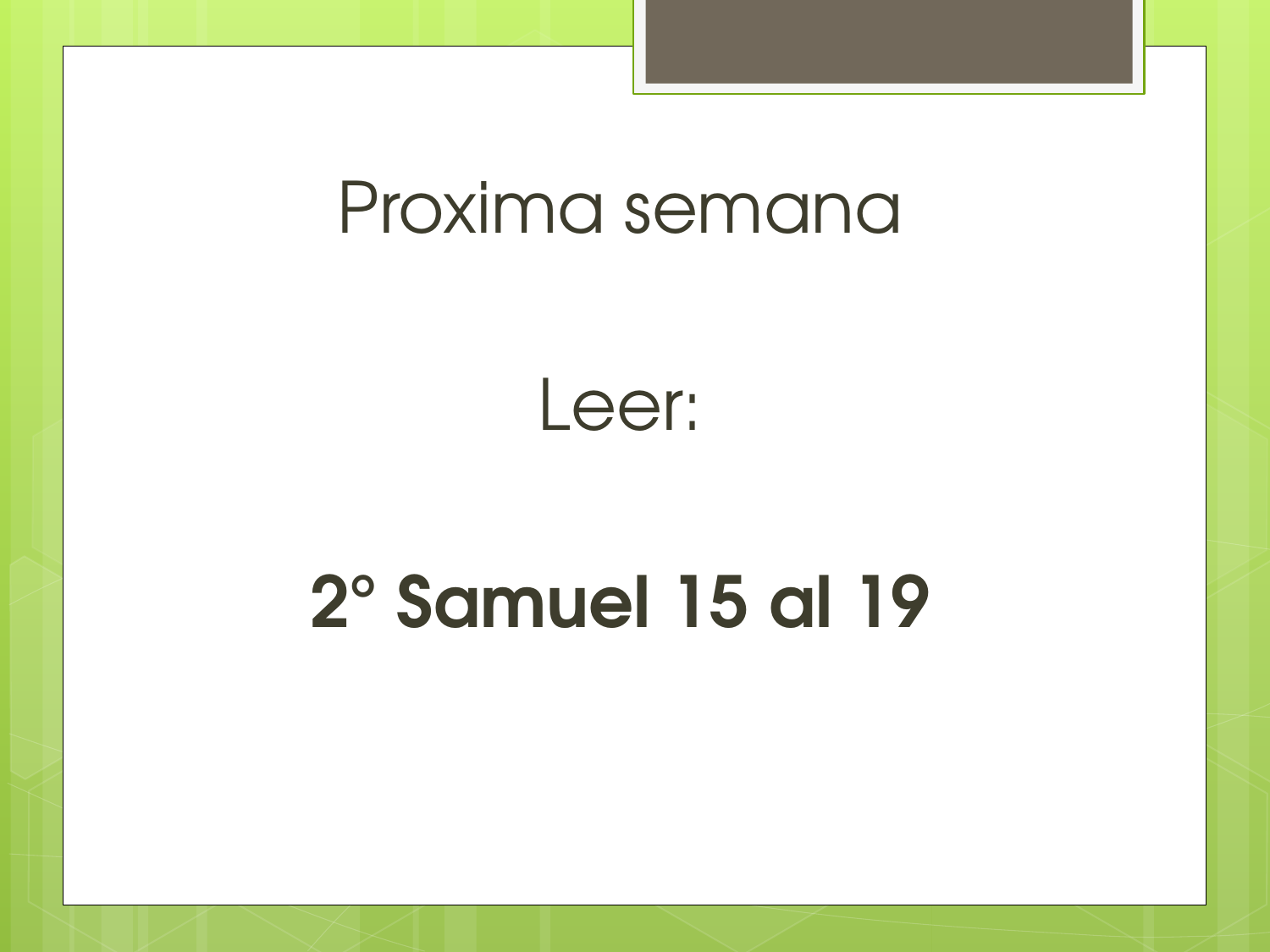

Proxima semana

Leer:

2° Samuel 15 al 19